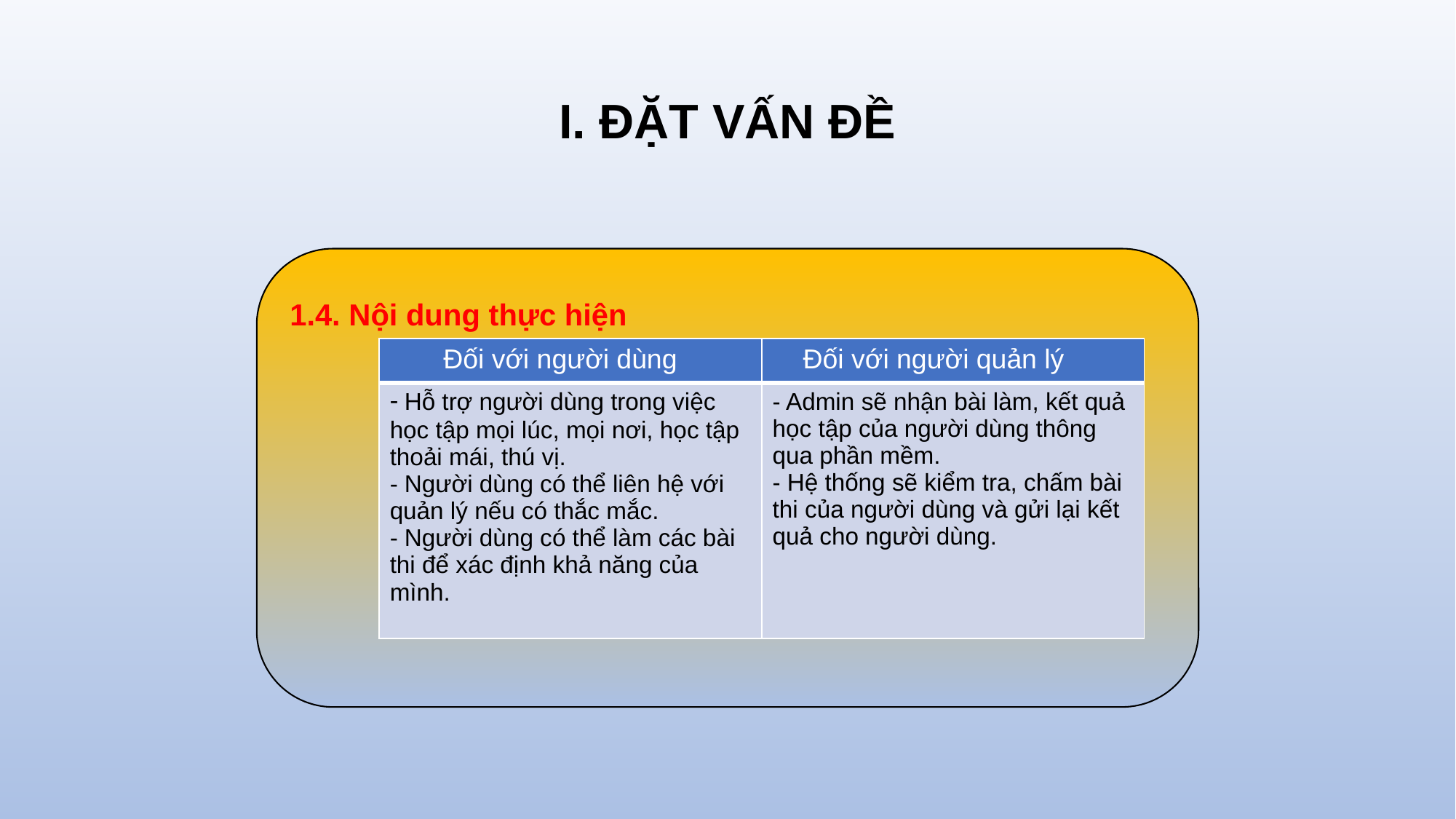

# I. ĐẶT VẤN ĐỀ

1.4. Nội dung thực hiện

| Đối với người dùng | Đối với người quản lý |
| --- | --- |
| - Hỗ trợ người dùng trong việc học tập mọi lúc, mọi nơi, học tập thoải mái, thú vị. - Người dùng có thể liên hệ với quản lý nếu có thắc mắc. - Người dùng có thể làm các bài thi để xác định khả năng của mình. | - Admin sẽ nhận bài làm, kết quả học tập của người dùng thông qua phần mềm. - Hệ thống sẽ kiểm tra, chấm bài thi của người dùng và gửi lại kết quả cho người dùng. |